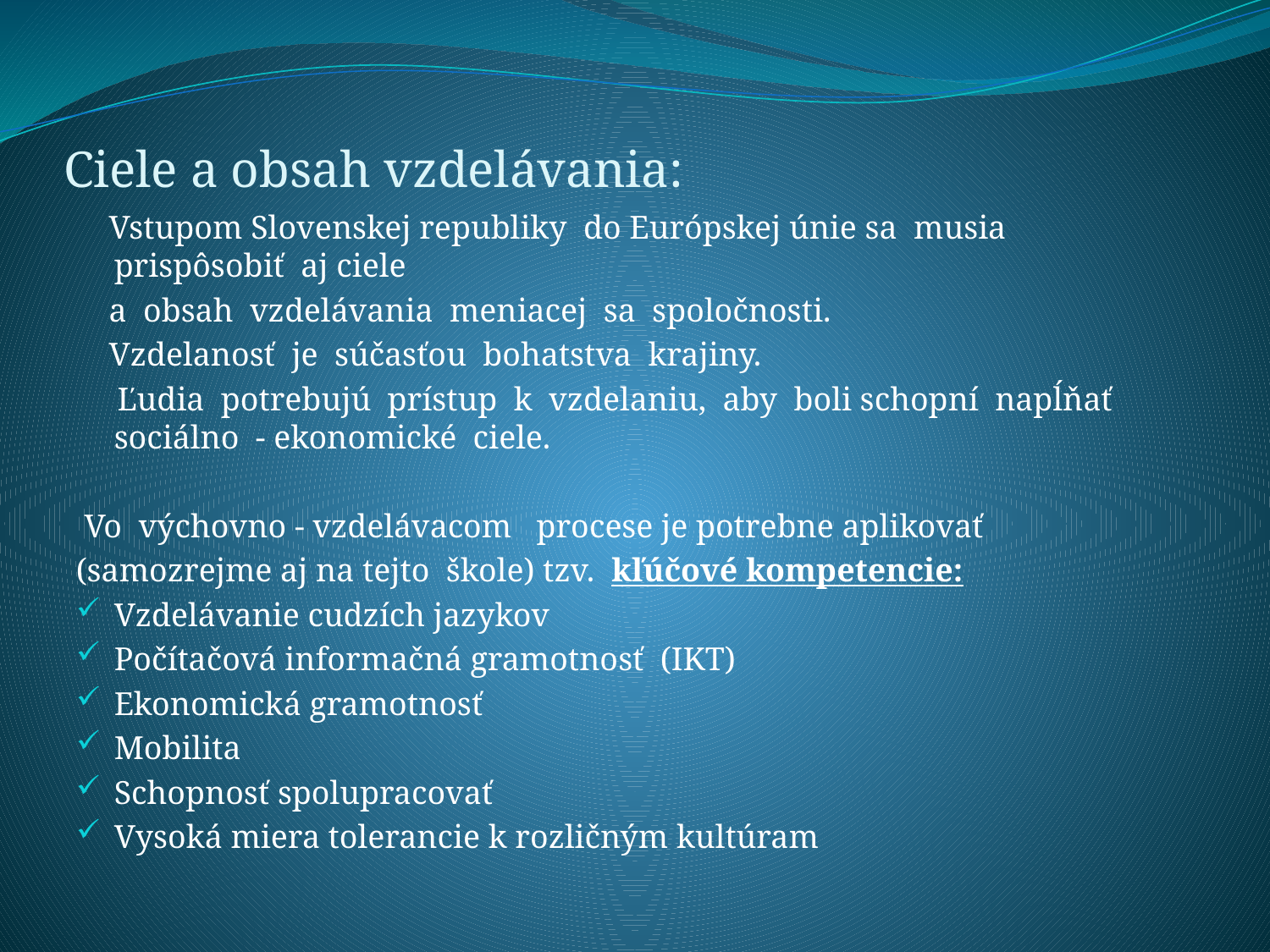

# Ciele a obsah vzdelávania:
    Vstupom Slovenskej republiky  do Európskej únie sa  musia  prispôsobiť  aj ciele
    a  obsah  vzdelávania  meniacej  sa  spoločnosti.
    Vzdelanosť  je  súčasťou  bohatstva  krajiny.
     Ľudia  potrebujú  prístup  k  vzdelaniu,  aby  boli schopní  napĺňať         sociálno  - ekonomické  ciele.

 Vo  výchovno - vzdelávacom   procese je potrebne aplikovať
(samozrejme aj na tejto  škole) tzv.  kľúčové kompetencie:
Vzdelávanie cudzích jazykov
Počítačová informačná gramotnosť  (IKT)
Ekonomická gramotnosť
Mobilita
Schopnosť spolupracovať
Vysoká miera tolerancie k rozličným kultúram